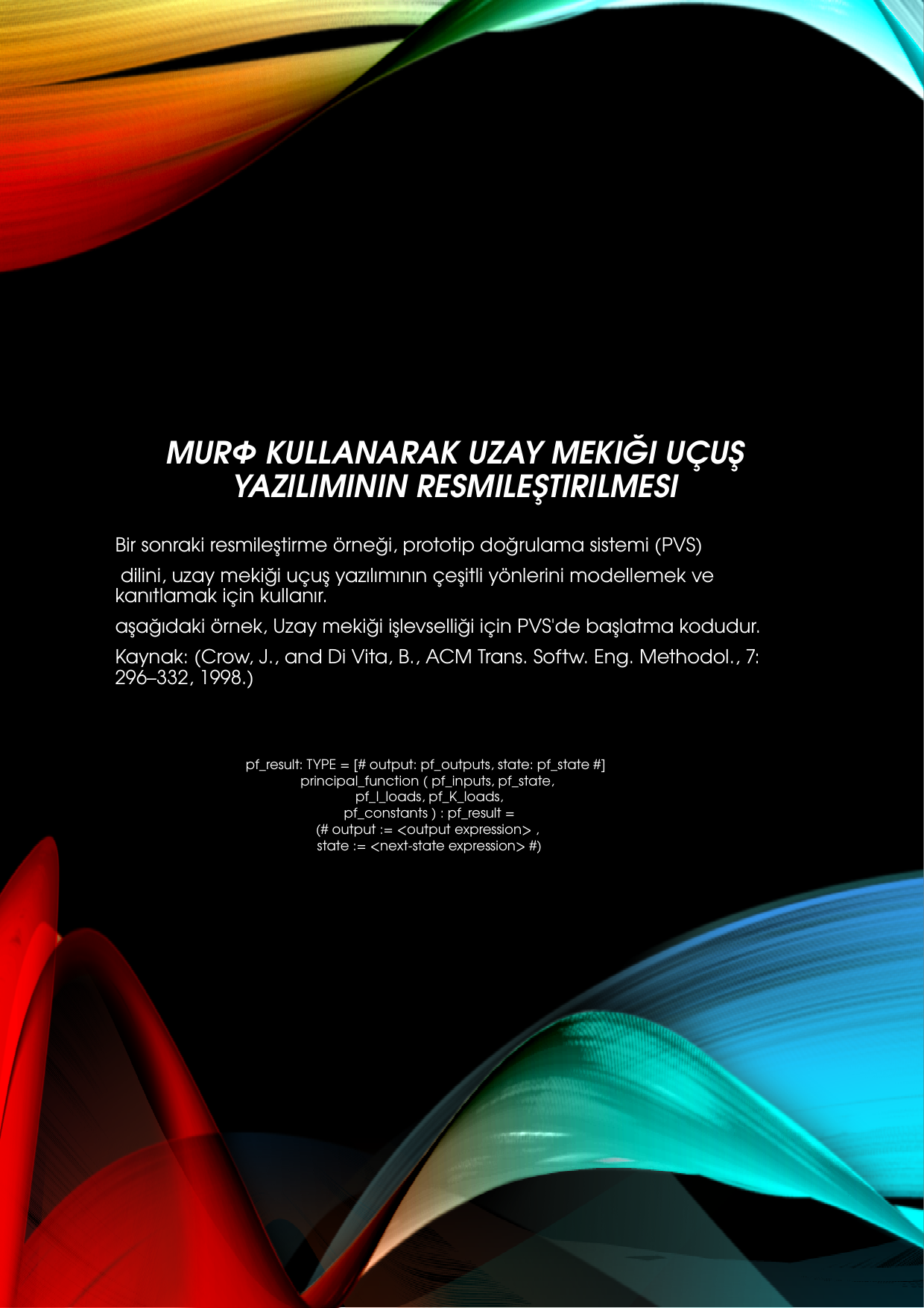

# MurΦ Kullanarak Uzay Mekiği Uçuş Yazılımının Resmileştirilmesi
Bir sonraki resmileştirme örneği, prototip doğrulama sistemi (PVS)
 dilini, uzay mekiği uçuş yazılımının çeşitli yönlerini modellemek ve kanıtlamak için kullanır.
aşağıdaki örnek, Uzay mekiği işlevselliği için PVS'de başlatma kodudur.
Kaynak: (Crow, J., and Di Vita, B., ACM Trans. Softw. Eng. Methodol., 7: 296–332, 1998.)
pf_result: TYPE = [# output: pf_outputs, state: pf_state #]
principal_function ( pf_inputs, pf_state,
 pf_I_loads, pf_K_loads,
 pf_constants ) : pf_result =
(# output := <output expression> ,
 state := <next-state expression> #)